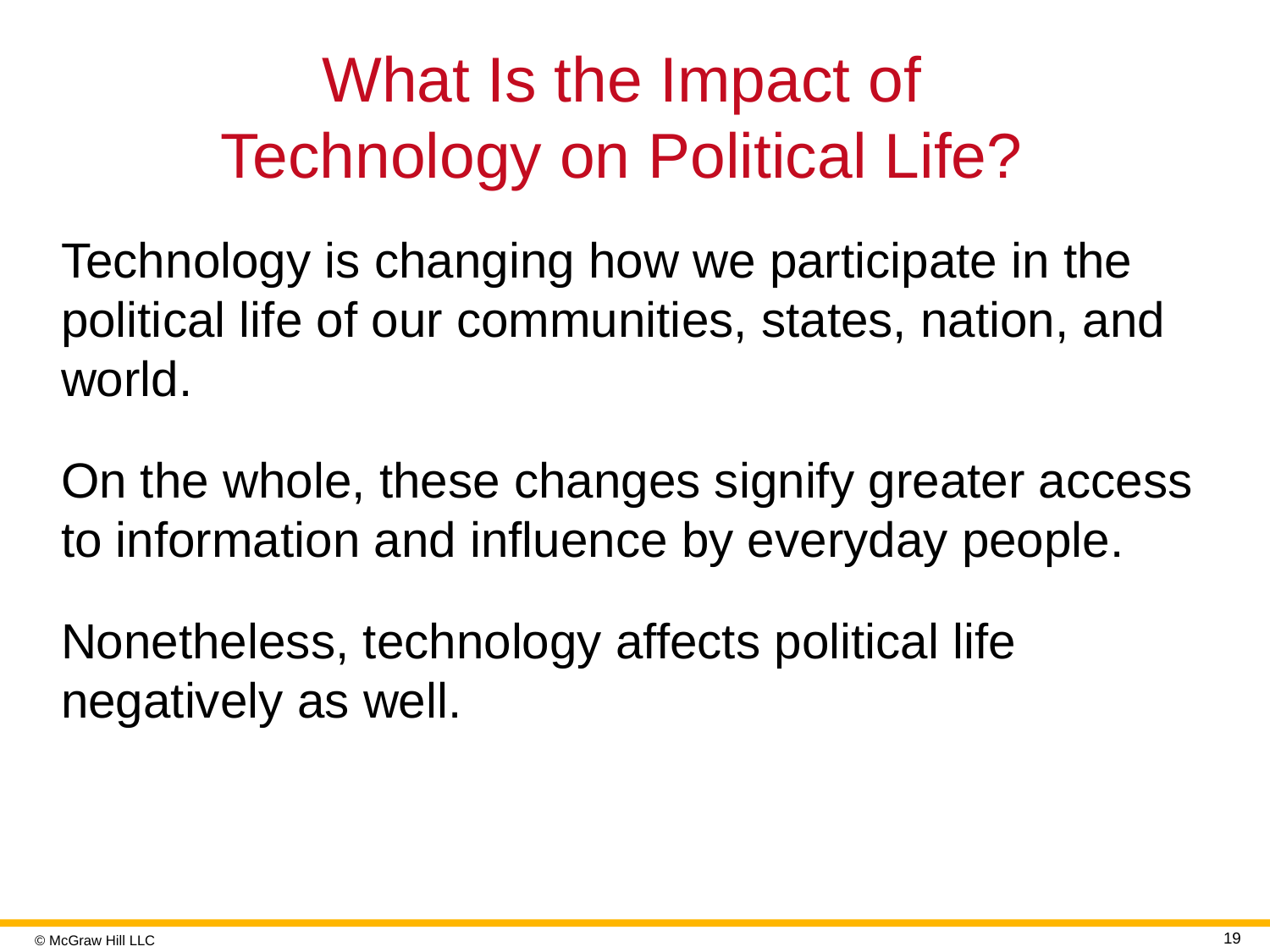

# What Is the Impact of Technology on Political Life?
Technology is changing how we participate in the political life of our communities, states, nation, and world.
On the whole, these changes signify greater access to information and influence by everyday people.
Nonetheless, technology affects political life negatively as well.
19